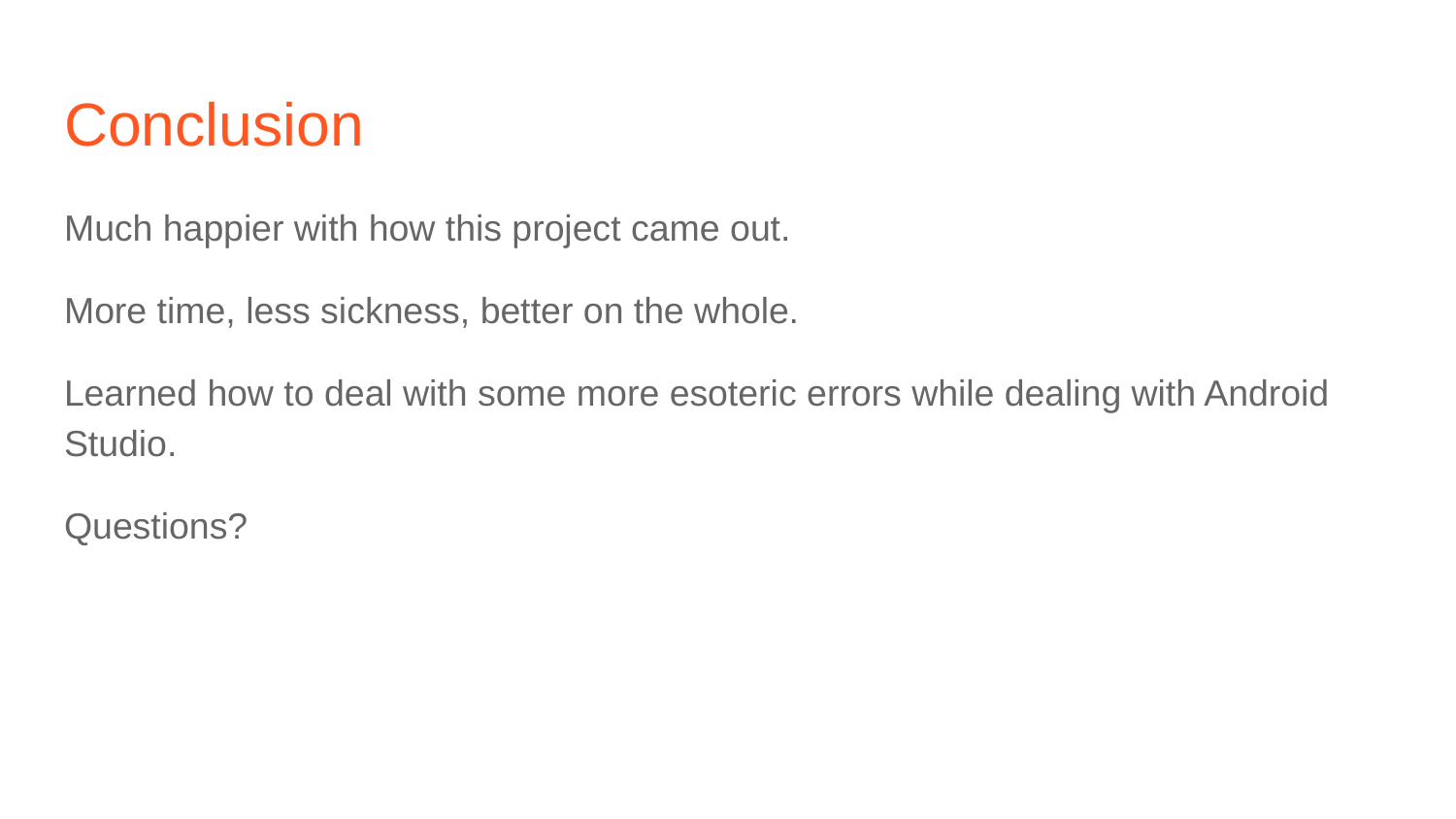

# Conclusion
Much happier with how this project came out.
More time, less sickness, better on the whole.
Learned how to deal with some more esoteric errors while dealing with Android Studio.
Questions?